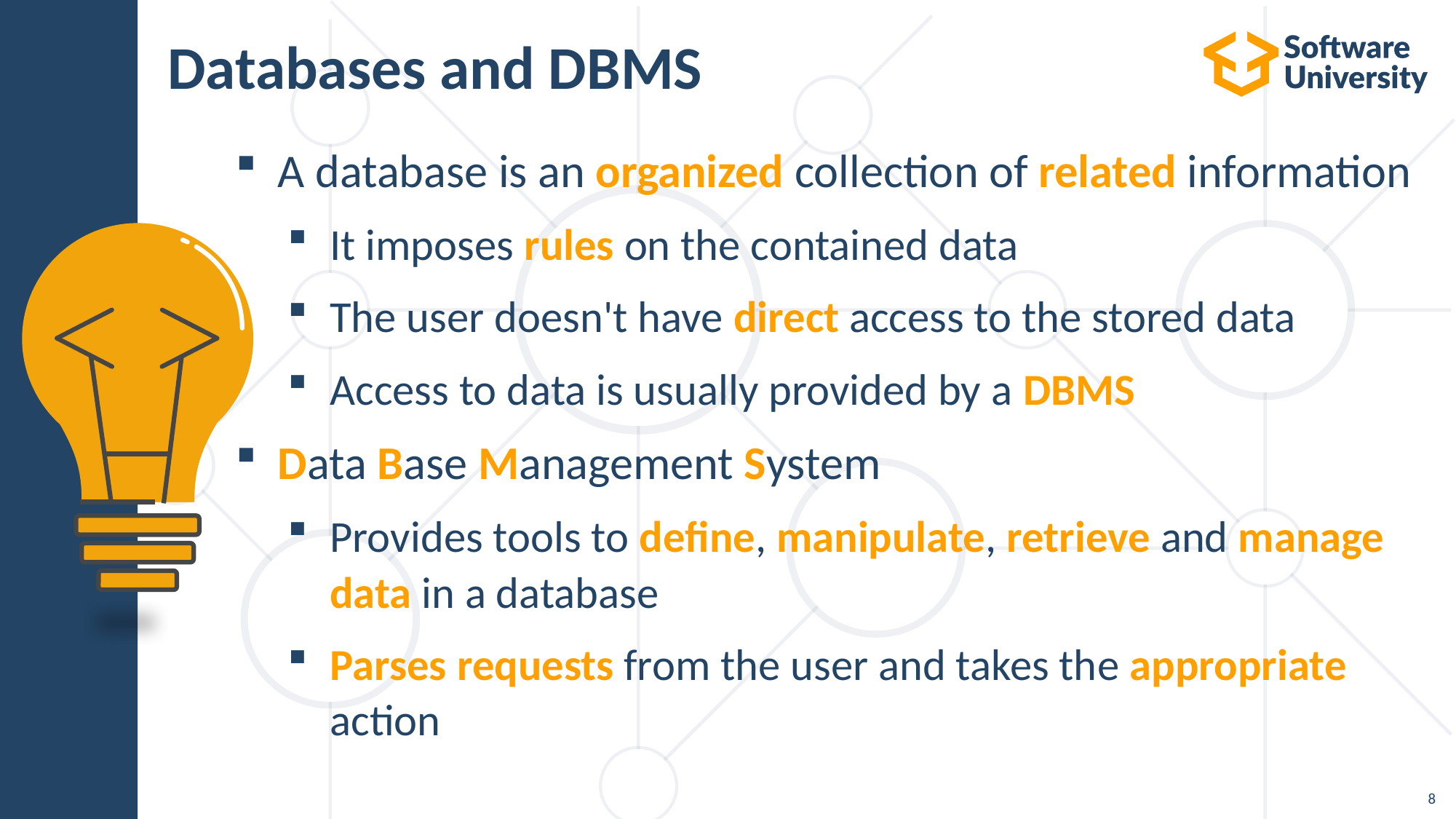

# Databases and DBMS
A database is an organized collection of related information
It imposes rules on the contained data
The user doesn't have direct access to the stored data
Access to data is usually provided by a DBMS
Data Base Management System
Provides tools to define, manipulate, retrieve and manage data in a database
Parses requests from the user and takes the appropriate action

8